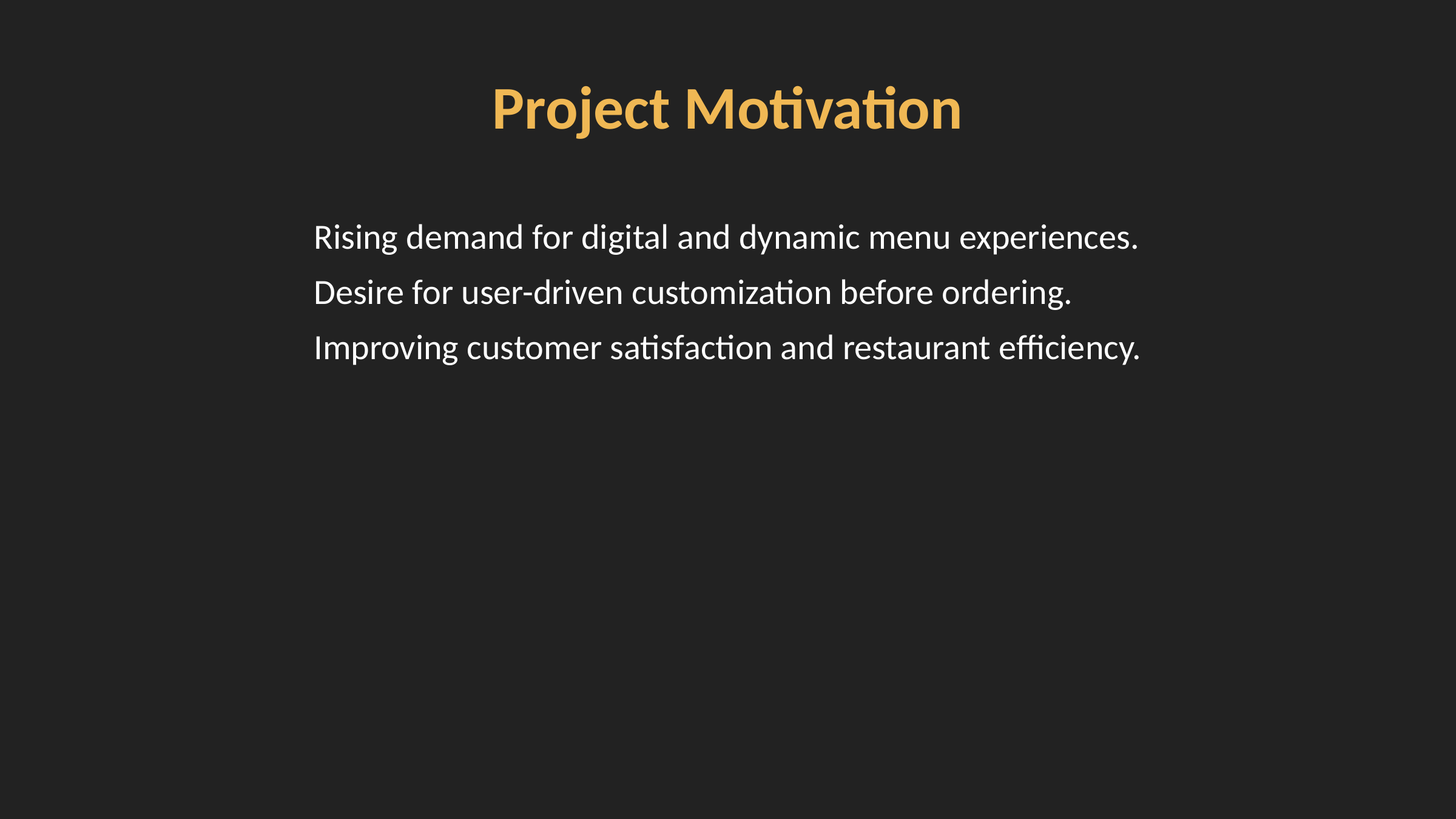

Project Motivation

Rising demand for digital and dynamic menu experiences.
Desire for user-driven customization before ordering.
Improving customer satisfaction and restaurant efficiency.